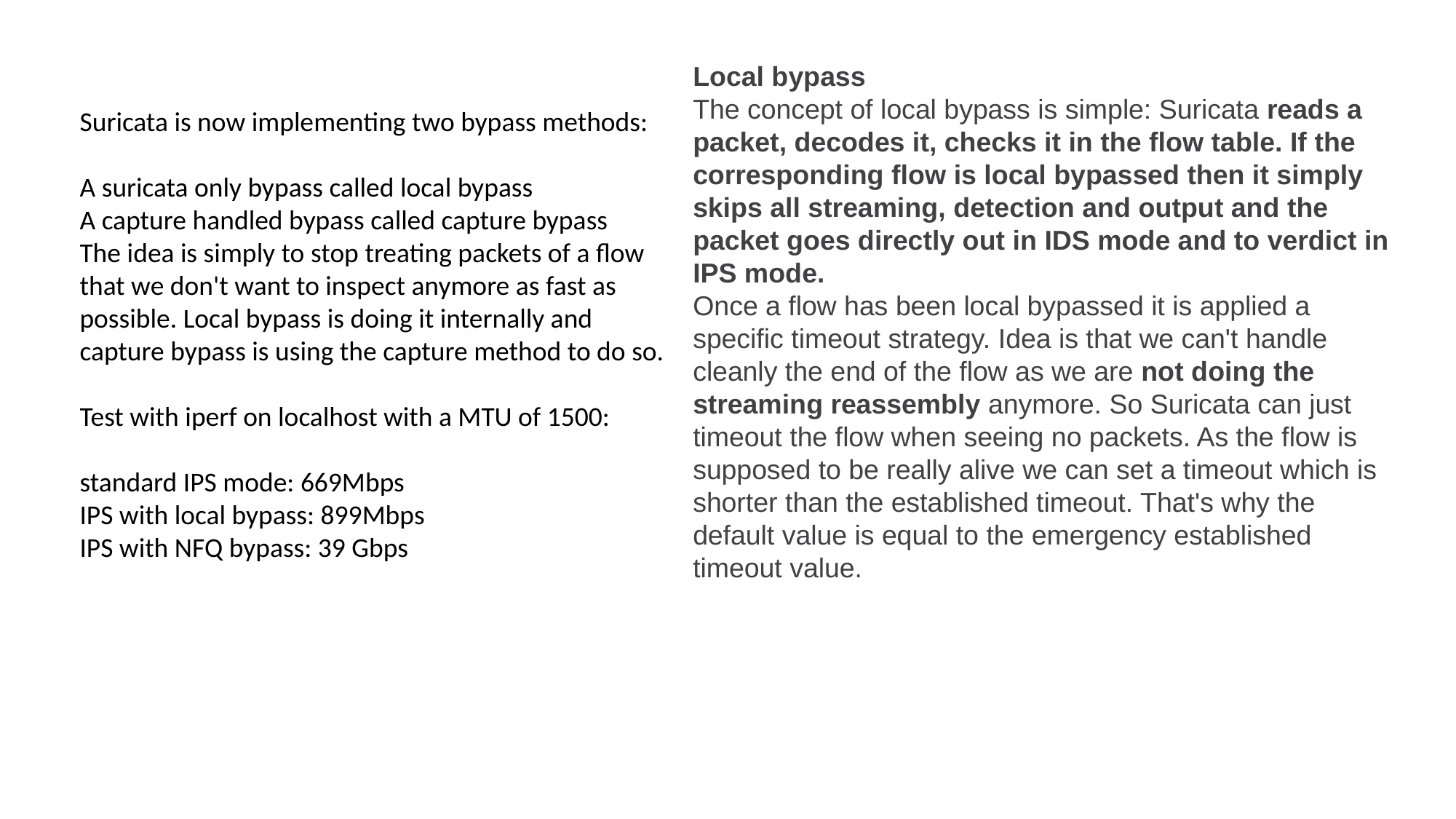

Local bypass
The concept of local bypass is simple: Suricata reads a packet, decodes it, checks it in the flow table. If the corresponding flow is local bypassed then it simply skips all streaming, detection and output and the packet goes directly out in IDS mode and to verdict in IPS mode.
Once a flow has been local bypassed it is applied a specific timeout strategy. Idea is that we can't handle cleanly the end of the flow as we are not doing the streaming reassembly anymore. So Suricata can just timeout the flow when seeing no packets. As the flow is supposed to be really alive we can set a timeout which is shorter than the established timeout. That's why the default value is equal to the emergency established timeout value.
Suricata is now implementing two bypass methods:

A suricata only bypass called local bypass
A capture handled bypass called capture bypass
The idea is simply to stop treating packets of a flow that we don't want to inspect anymore as fast as possible. Local bypass is doing it internally and capture bypass is using the capture method to do so.

Test with iperf on localhost with a MTU of 1500:

standard IPS mode: 669Mbps
IPS with local bypass: 899Mbps
IPS with NFQ bypass: 39 Gbps